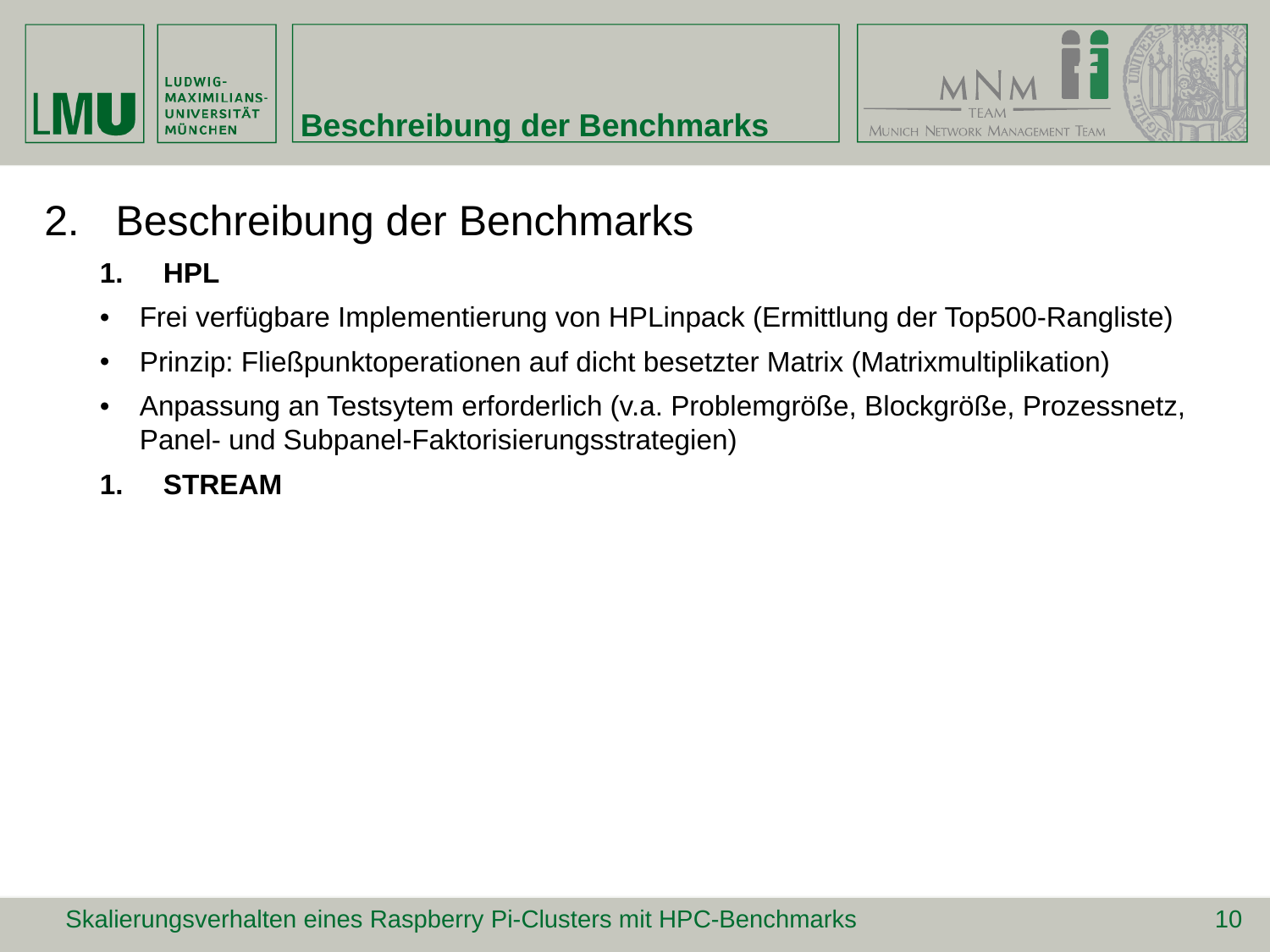

# Beschreibung der Benchmarks

Beschreibung der Benchmarks
HPL
Frei verfügbare Implementierung von HPLinpack (Ermittlung der Top500-Rangliste)
Prinzip: Fließpunktoperationen auf dicht besetzter Matrix (Matrixmultiplikation)
Anpassung an Testsytem erforderlich (v.a. Problemgröße, Blockgröße, Prozessnetz, Panel- und Subpanel-Faktorisierungsstrategien)
STREAM
Skalierungsverhalten eines Raspberry Pi-Clusters mit HPC-Benchmarks
10